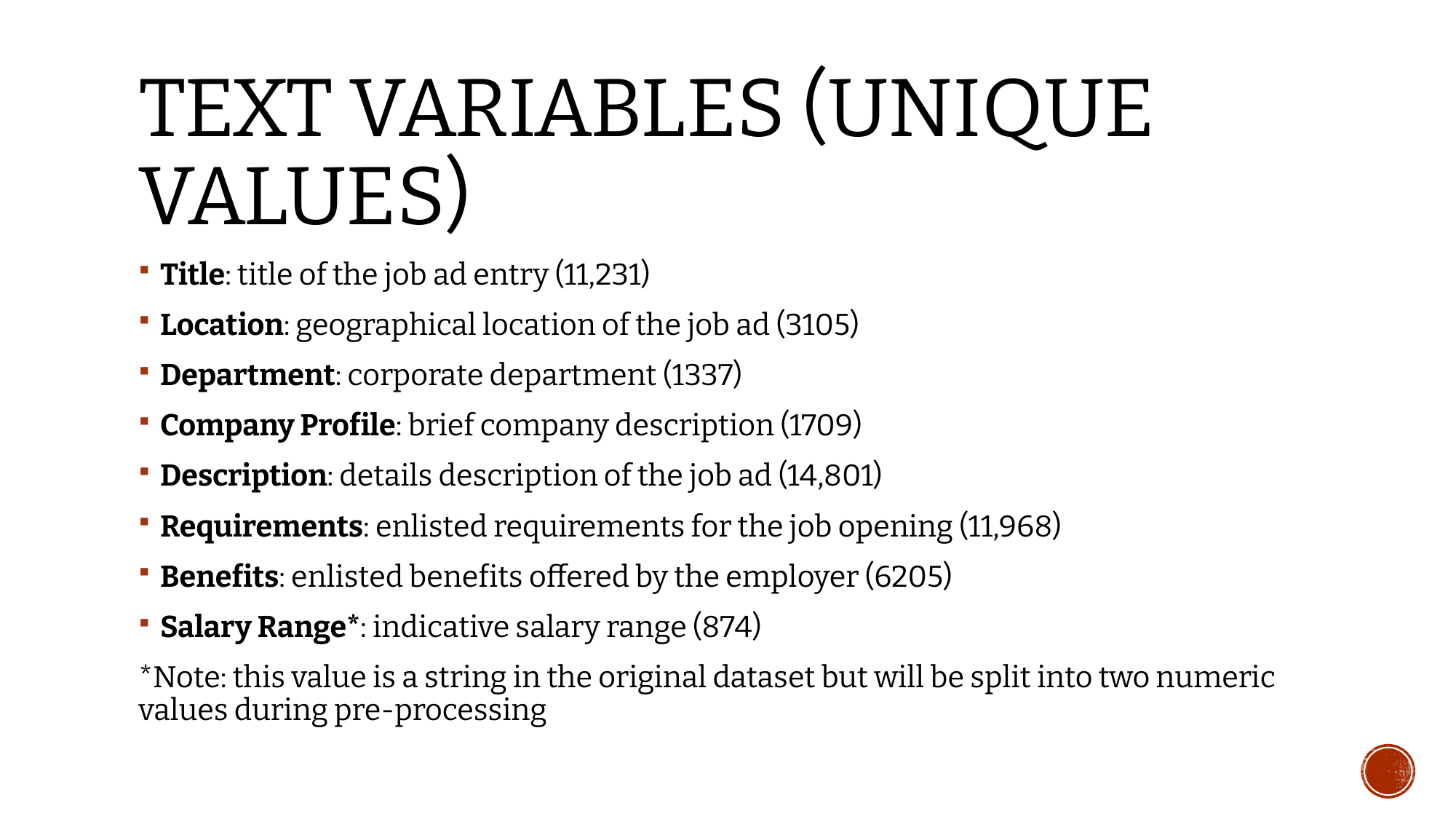

# Text variables (unique values)
Title: title of the job ad entry (11,231)
Location: geographical location of the job ad (3105)
Department: corporate department (1337)
Company Profile: brief company description (1709)
Description: details description of the job ad (14,801)
Requirements: enlisted requirements for the job opening (11,968)
Benefits: enlisted benefits offered by the employer (6205)
Salary Range*: indicative salary range (874)
*Note: this value is a string in the original dataset but will be split into two numeric values during pre-processing